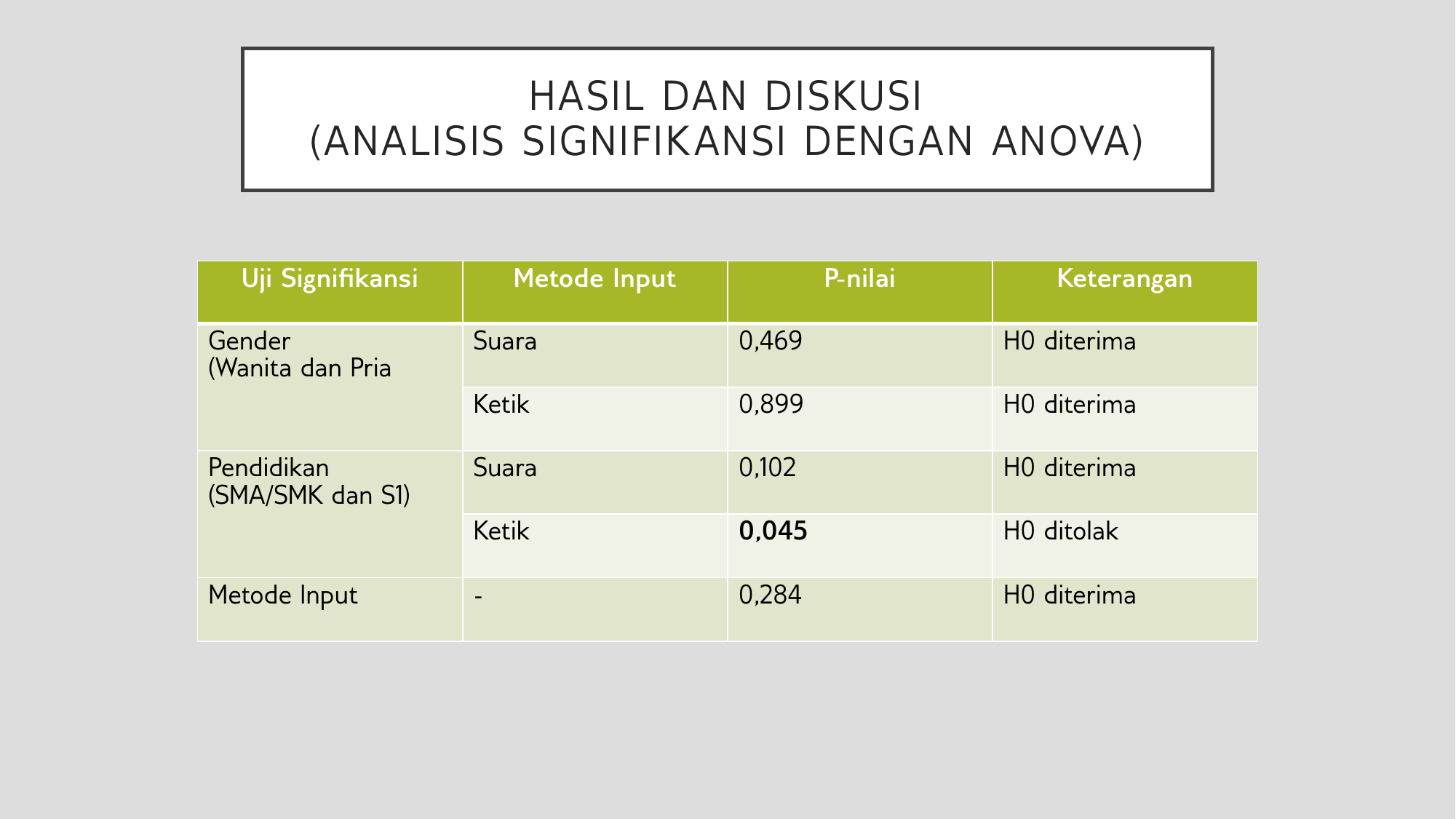

# Hasil dan diskusi (analisis signifikansi dengan anova)
| Uji Signifikansi | Metode Input | P-nilai | Keterangan |
| --- | --- | --- | --- |
| Gender (Wanita dan Pria | Suara | 0,469 | H0 diterima |
|  | Ketik | 0,899 | H0 diterima |
| Pendidikan (SMA/SMK dan S1) | Suara | 0,102 | H0 diterima |
|  | Ketik | 0,045 | H0 ditolak |
| Metode Input | - | 0,284 | H0 diterima |